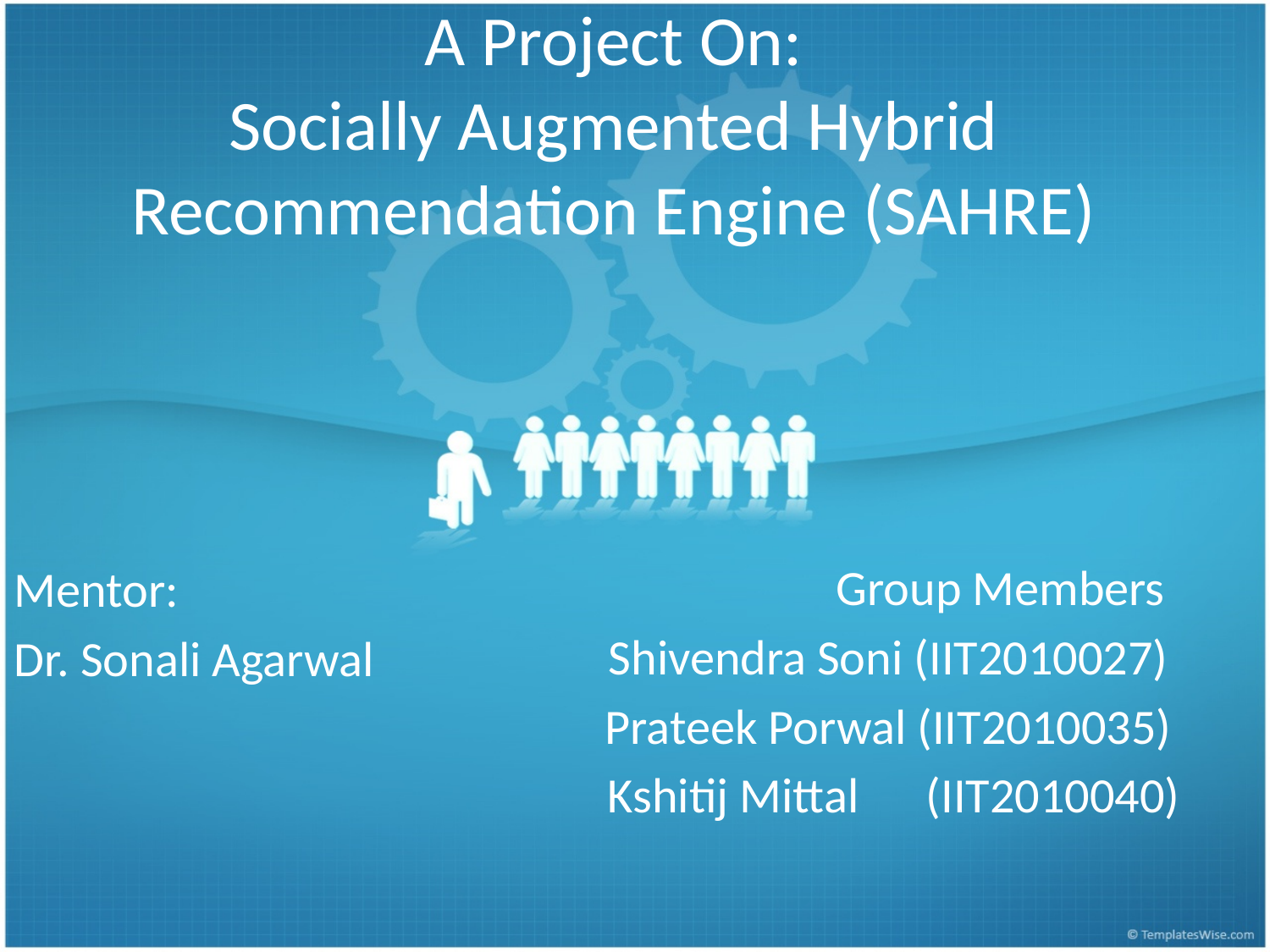

# A Project On: Socially Augmented Hybrid Recommendation Engine (SAHRE)
                                   Group Members
               Shivendra Soni (IIT2010027)
               Prateek Porwal (IIT2010035)
                Kshitij Mittal      (IIT2010040)
Mentor:
Dr. Sonali Agarwal